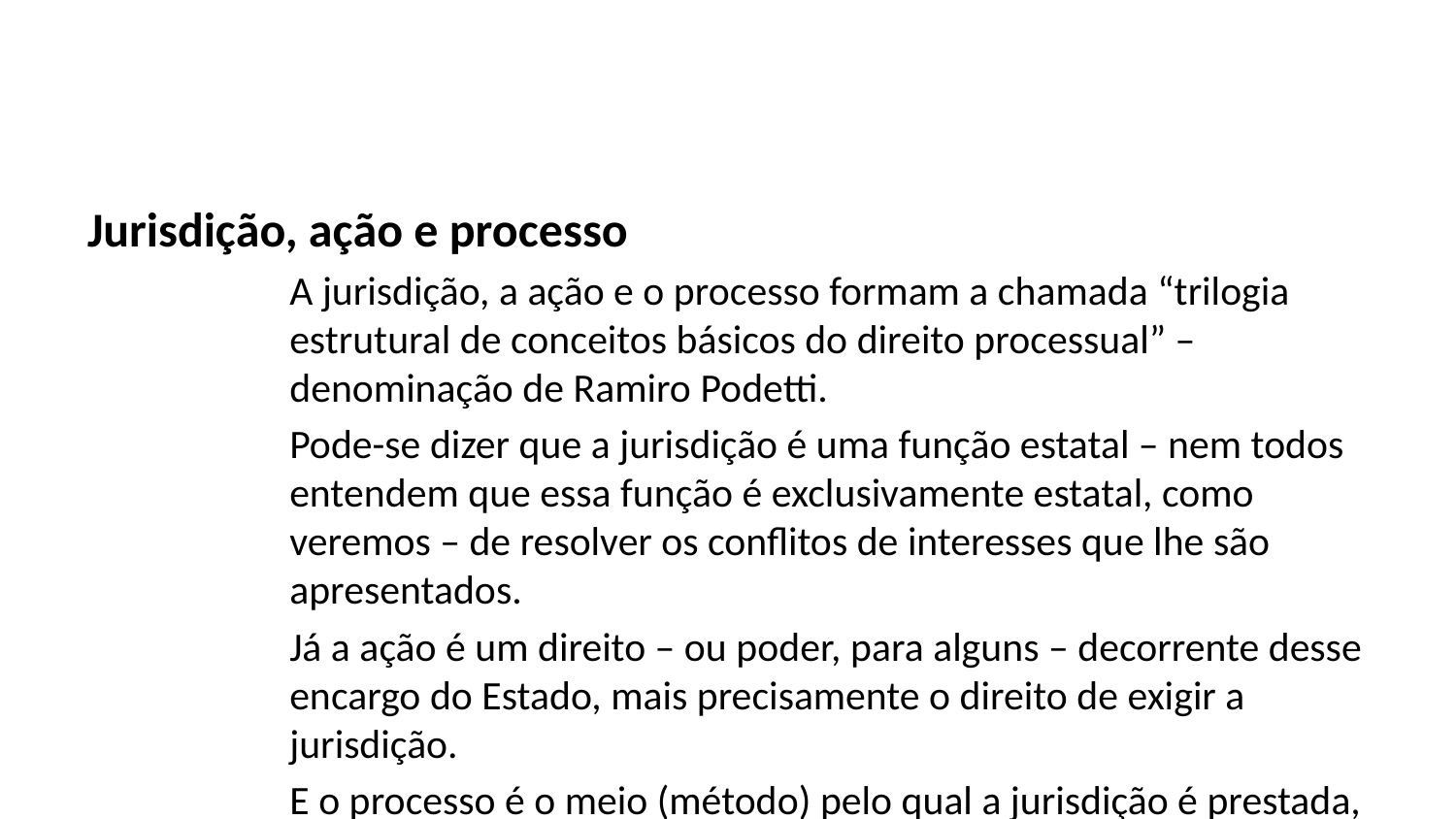

Jurisdição, ação e processo
A jurisdição, a ação e o processo formam a chamada “trilogia estrutural de conceitos básicos do direito processual” – denominação de Ramiro Podetti.
Pode-se dizer que a jurisdição é uma função estatal – nem todos entendem que essa função é exclusivamente estatal, como veremos – de resolver os conflitos de interesses que lhe são apresentados.
Já a ação é um direito – ou poder, para alguns – decorrente desse encargo do Estado, mais precisamente o direito de exigir a jurisdição.
E o processo é o meio (método) pelo qual a jurisdição é prestada, em razão do exercício de uma ação.
Assim, o direito processual é fundamentalmente o ramo do direito que se propõe a tratar da jurisdição, da ação e do processo, e dos seus variados desdobramentos, como as partes, a petição inicial, a citação, a contestação, a audiência, a sentença, a execução e os recursos [@montans_de_sa_processo_2012, n.p.].